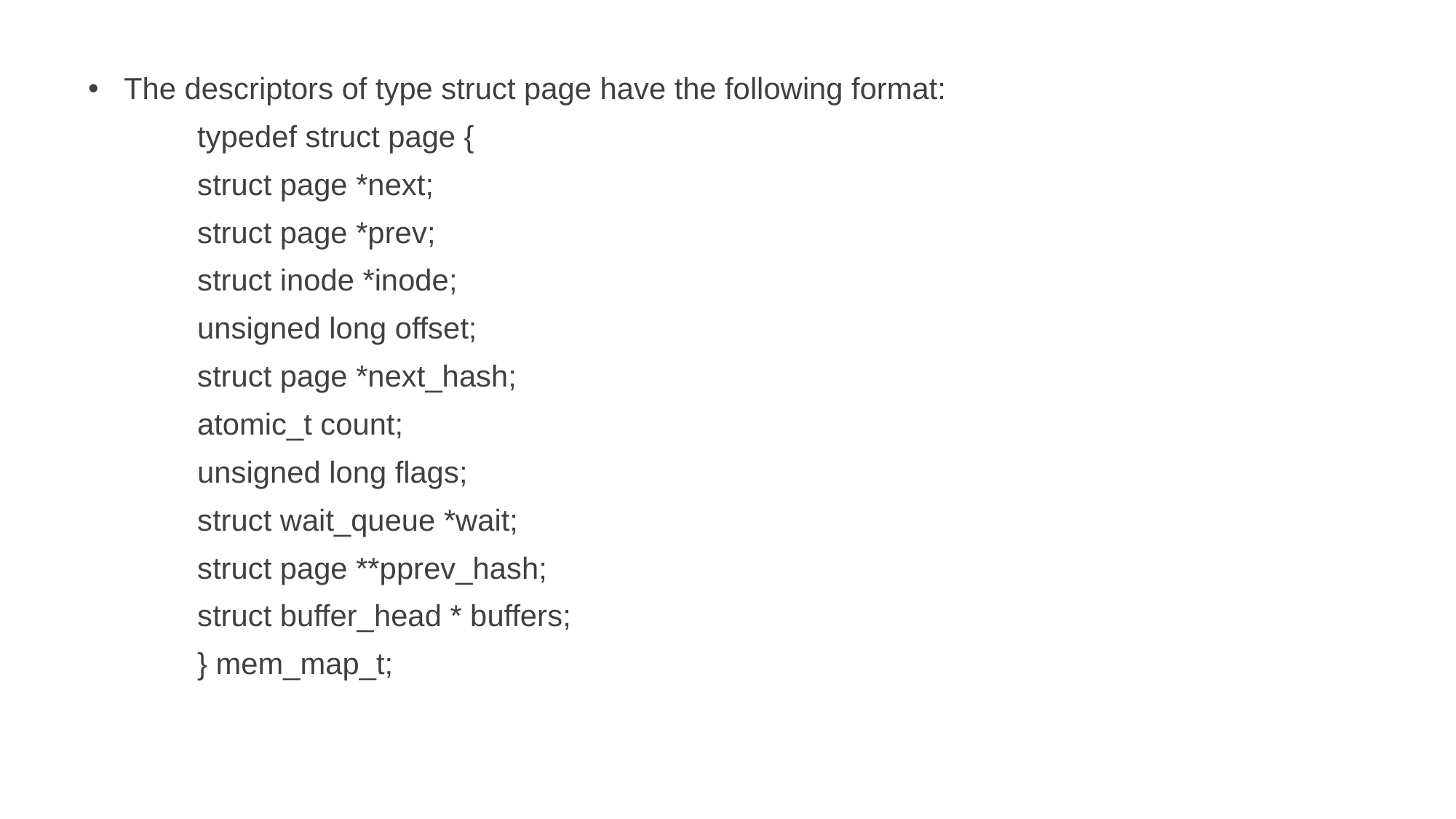

The descriptors of type struct page have the following format:
	typedef struct page {
 	struct page *next;
 	struct page *prev;
 	struct inode *inode;
 	unsigned long offset;
 	struct page *next_hash;
 	atomic_t count;
 	unsigned long flags;
 	struct wait_queue *wait;
 	struct page **pprev_hash;
 	struct buffer_head * buffers;
	} mem_map_t;